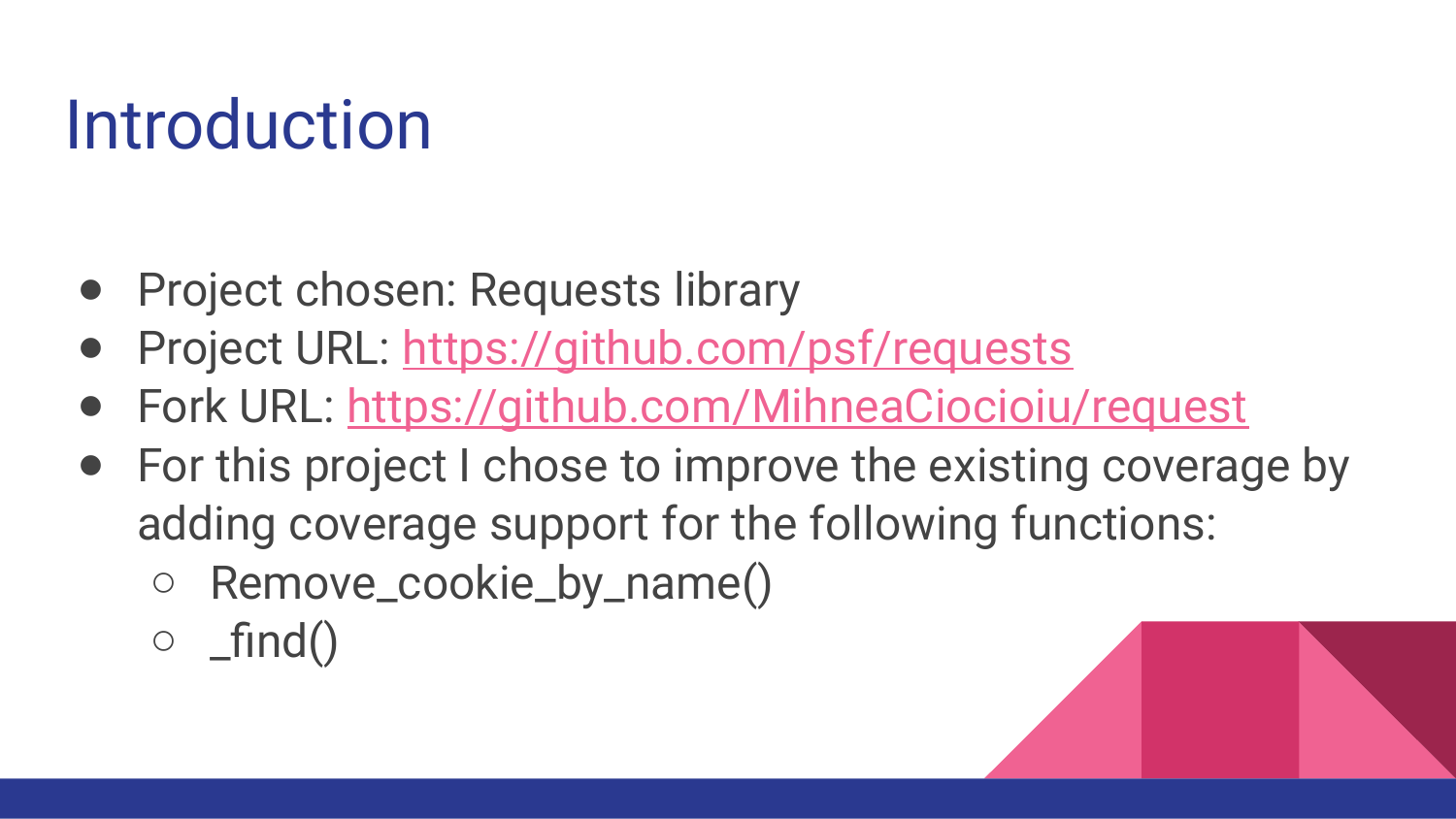

# Introduction
Project chosen: Requests library
Project URL: https://github.com/psf/requests
Fork URL: https://github.com/MihneaCiocioiu/request
For this project I chose to improve the existing coverage by adding coverage support for the following functions:
Remove_cookie_by_name()
_find()